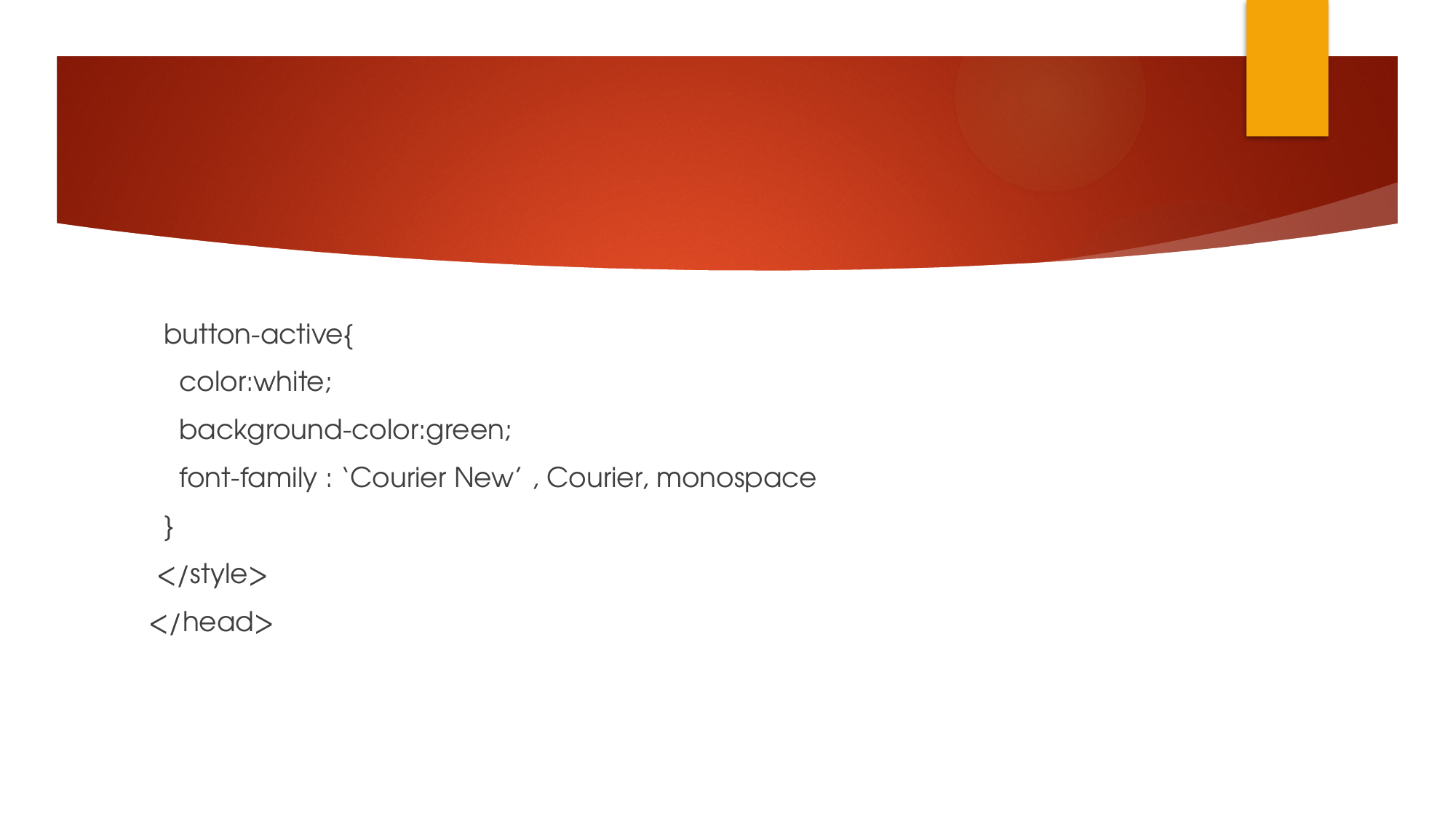

#
  button-active{
    color:white;
    background-color:green;
    font-family : ‘Courier New’ , Courier, monospace
  }
 </style>
</head>